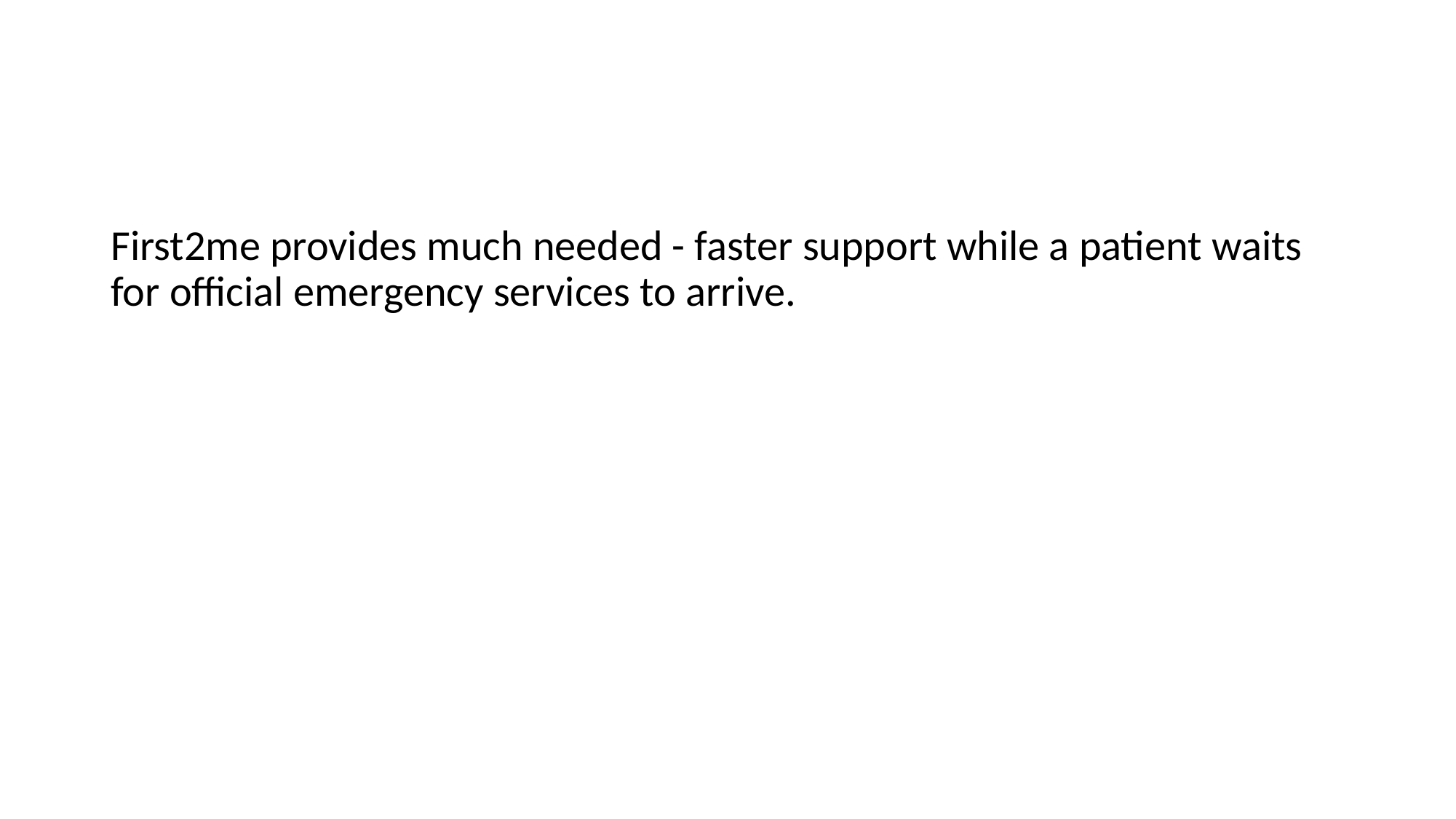

First2me provides much needed - faster support while a patient waits for official emergency services to arrive.